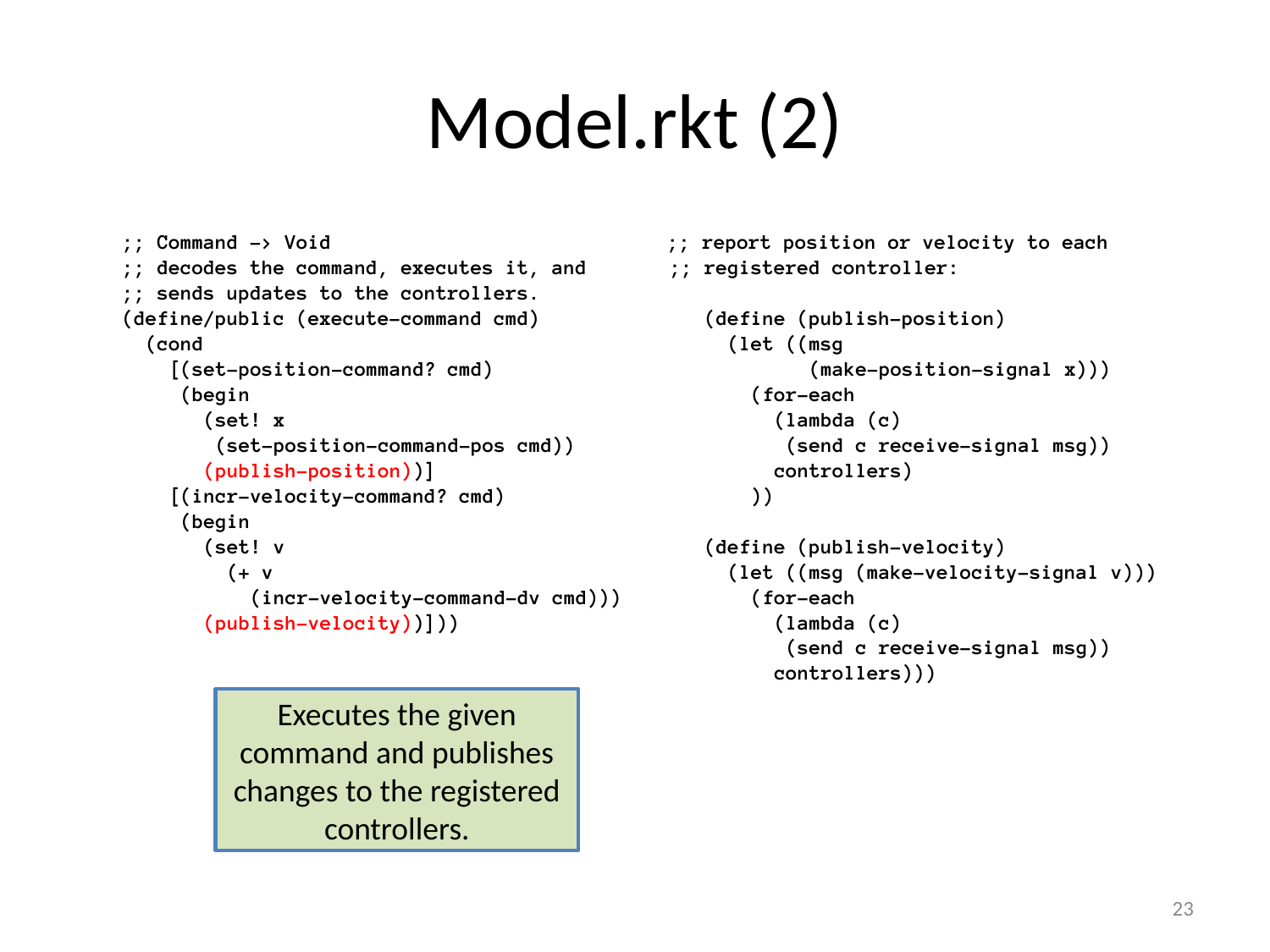

# Model.rkt (2)
    ;; Command -> Void
    ;; decodes the command, executes it, and
    ;; sends updates to the controllers.
    (define/public (execute-command cmd)
      (cond
        [(set-position-command? cmd)
         (begin
           (set! x
            (set-position-command-pos cmd))
           (publish-position))]
        [(incr-velocity-command? cmd)
         (begin
           (set! v
             (+ v
               (incr-velocity-command-dv cmd)))
           (publish-velocity))]))

 ;; report position or velocity to each
 ;; registered controller:

    (define (publish-position)
      (let ((msg
             (make-position-signal x)))
        (for-each
          (lambda (c)
           (send c receive-signal msg))
          controllers)
        ))

    (define (publish-velocity)
      (let ((msg (make-velocity-signal v)))
        (for-each
          (lambda (c)
           (send c receive-signal msg))
          controllers)))
Executes the given command and publishes changes to the registered controllers.
23